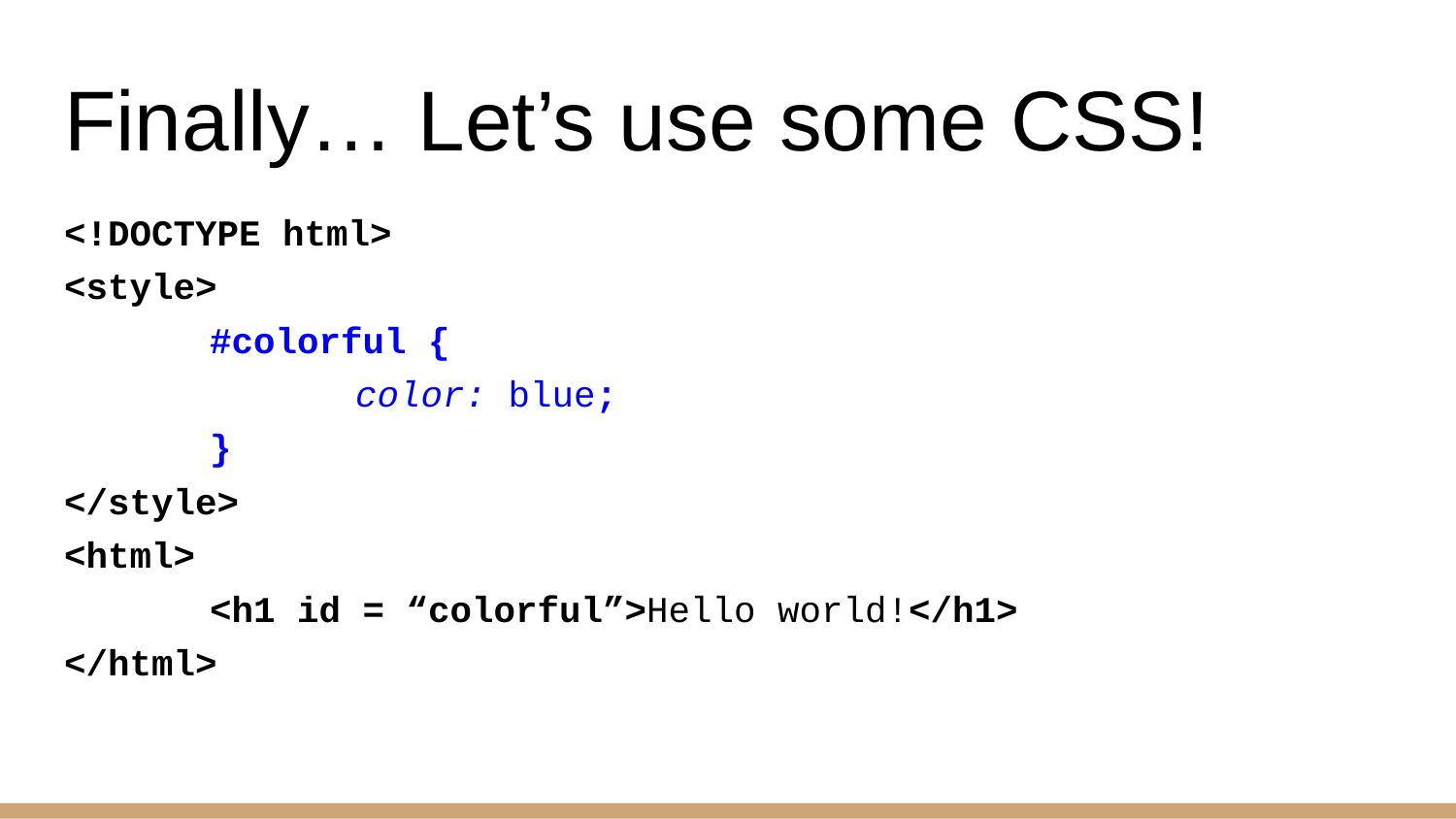

# Finally… Let’s use some CSS!
<!DOCTYPE html>
<style>
	#colorful {
		color: blue;
	}
</style>
<html>
	<h1 id = “colorful”>Hello world!</h1>
</html>